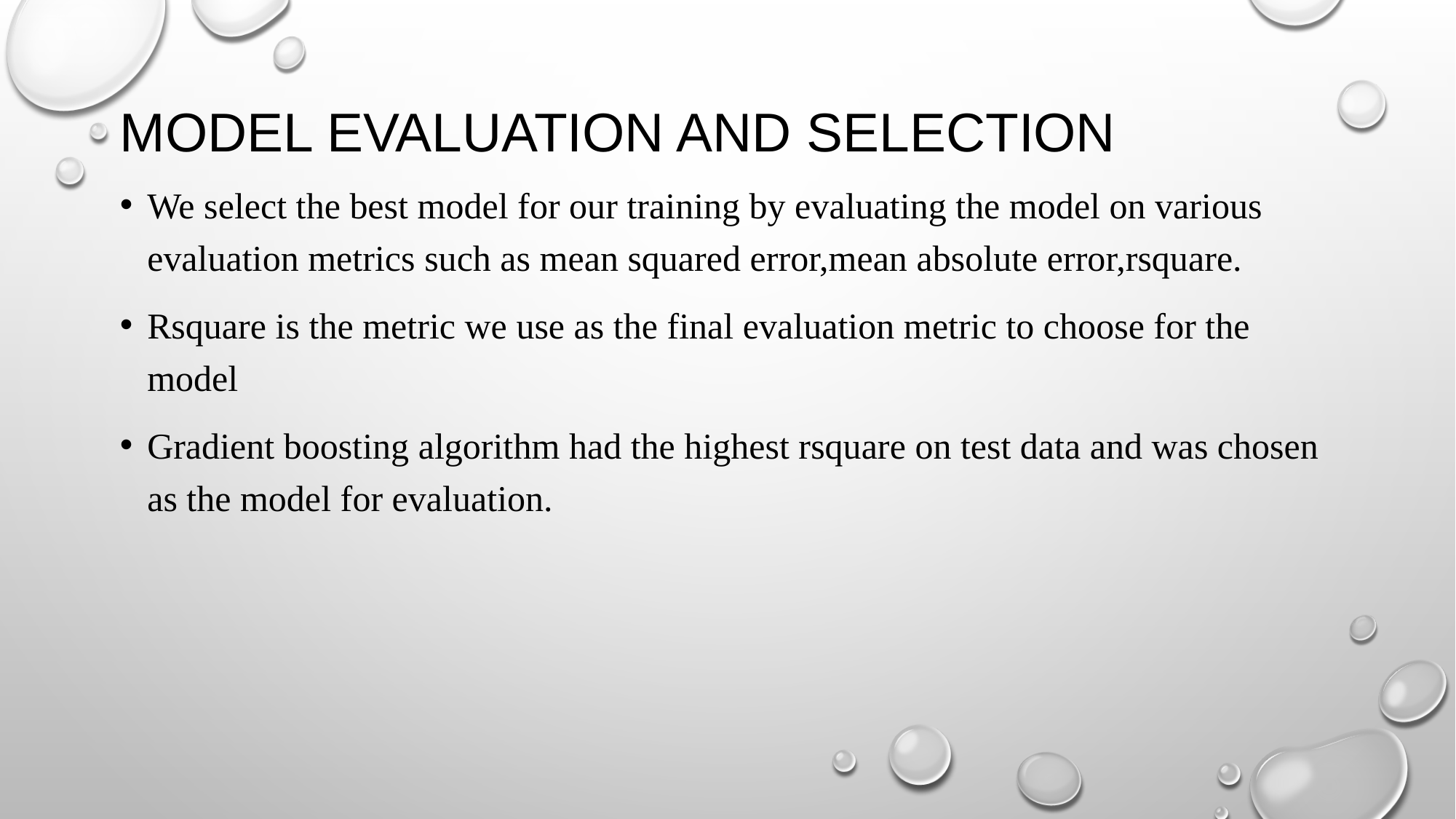

# Model evaluation and Selection
We select the best model for our training by evaluating the model on various evaluation metrics such as mean squared error,mean absolute error,rsquare.
Rsquare is the metric we use as the final evaluation metric to choose for the model
Gradient boosting algorithm had the highest rsquare on test data and was chosen as the model for evaluation.